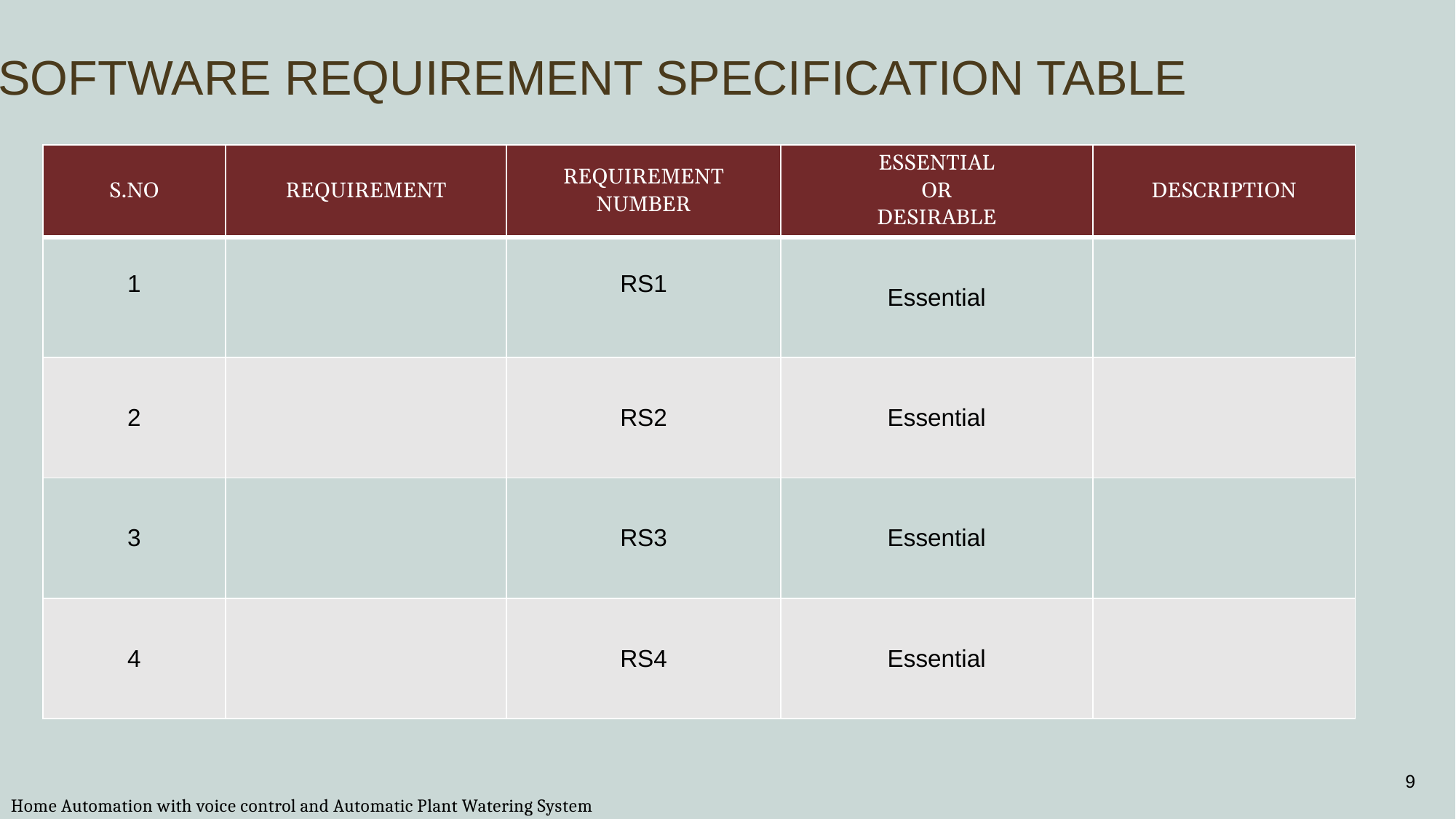

# SOFTWARE REQUIREMENT SPECIFICATION TABLE
| S.NO | REQUIREMENT | REQUIREMENT NUMBER | ESSENTIAL OR DESIRABLE | DESCRIPTION |
| --- | --- | --- | --- | --- |
| 1 |  | RS1 | Essential |  |
| 2 |  | RS2 | Essential |  |
| 3 |  | RS3 | Essential |  |
| 4 |  | RS4 | Essential |  |
9
Home Automation with voice control and Automatic Plant Watering System